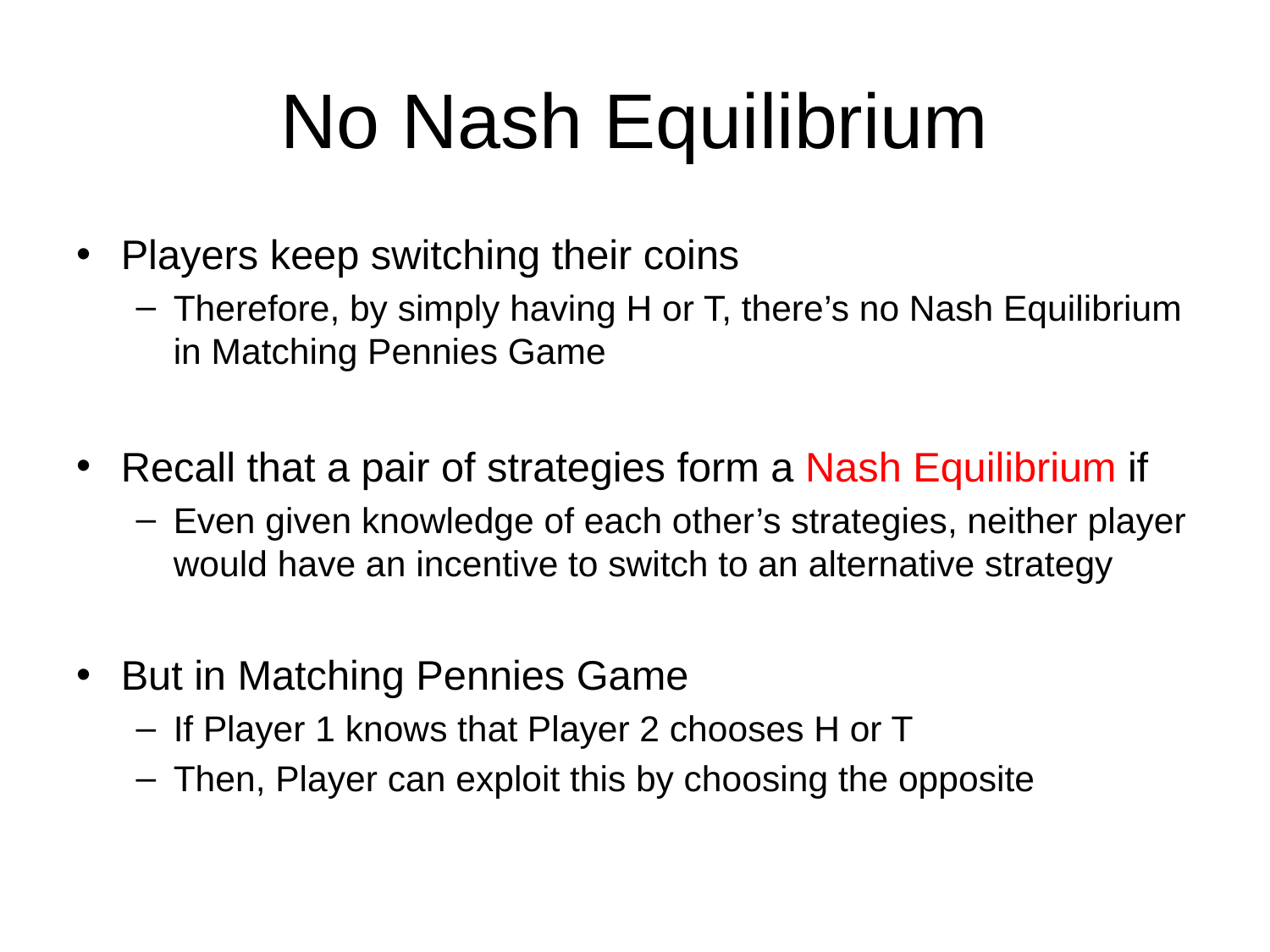

# No Nash Equilibrium
Players keep switching their coins
Therefore, by simply having H or T, there’s no Nash Equilibrium in Matching Pennies Game

Recall that a pair of strategies form a Nash Equilibrium if
Even given knowledge of each other’s strategies, neither player would have an incentive to switch to an alternative strategy

But in Matching Pennies Game
If Player 1 knows that Player 2 chooses H or T
Then, Player can exploit this by choosing the opposite